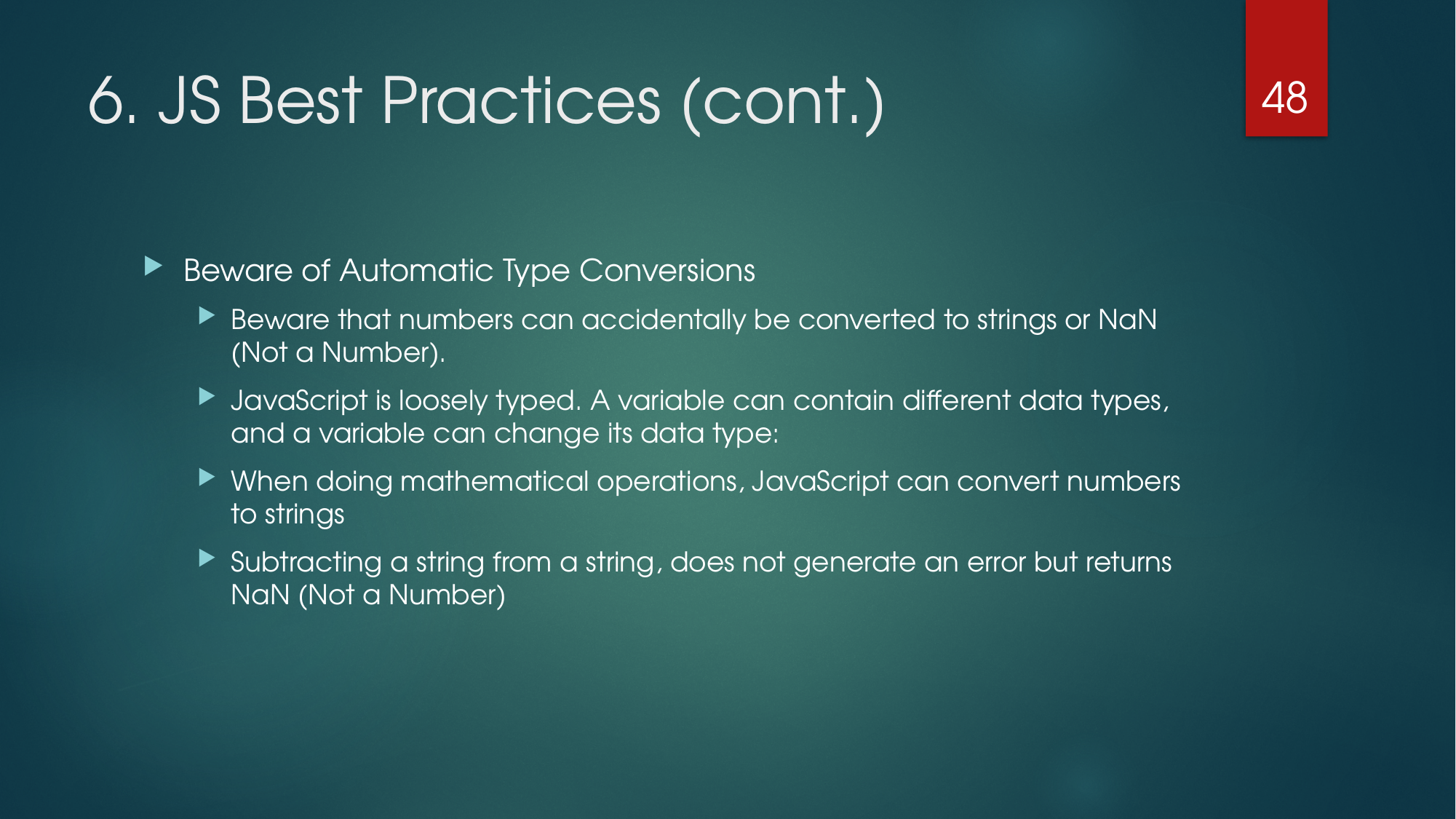

48
# 6. JS Best Practices (cont.)
Beware of Automatic Type Conversions
Beware that numbers can accidentally be converted to strings or NaN (Not a Number).
JavaScript is loosely typed. A variable can contain different data types, and a variable can change its data type:
When doing mathematical operations, JavaScript can convert numbers to strings
Subtracting a string from a string, does not generate an error but returns NaN (Not a Number)